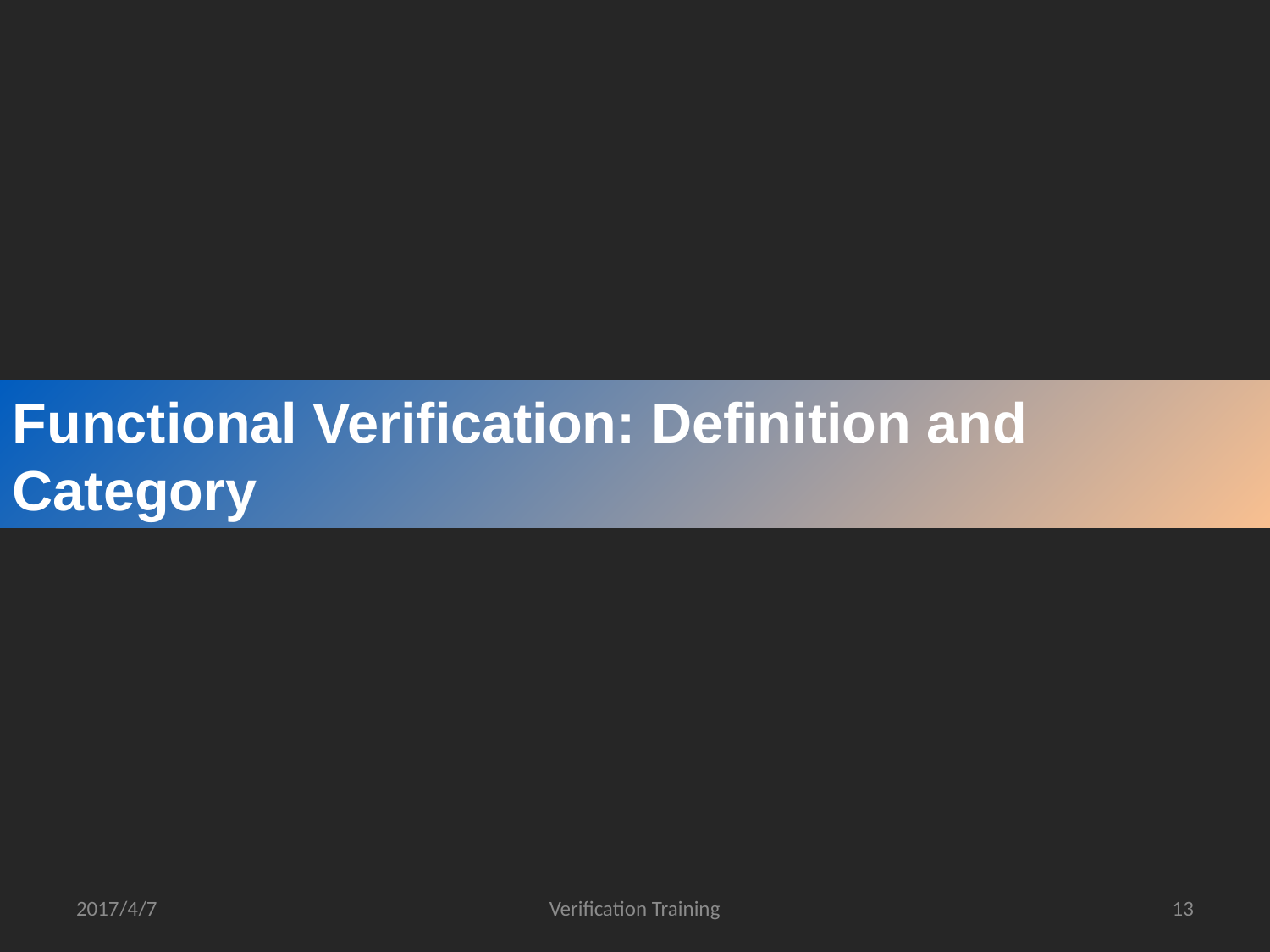

Functional Verification: Definition and Category
2017/4/7
Verification Training
13